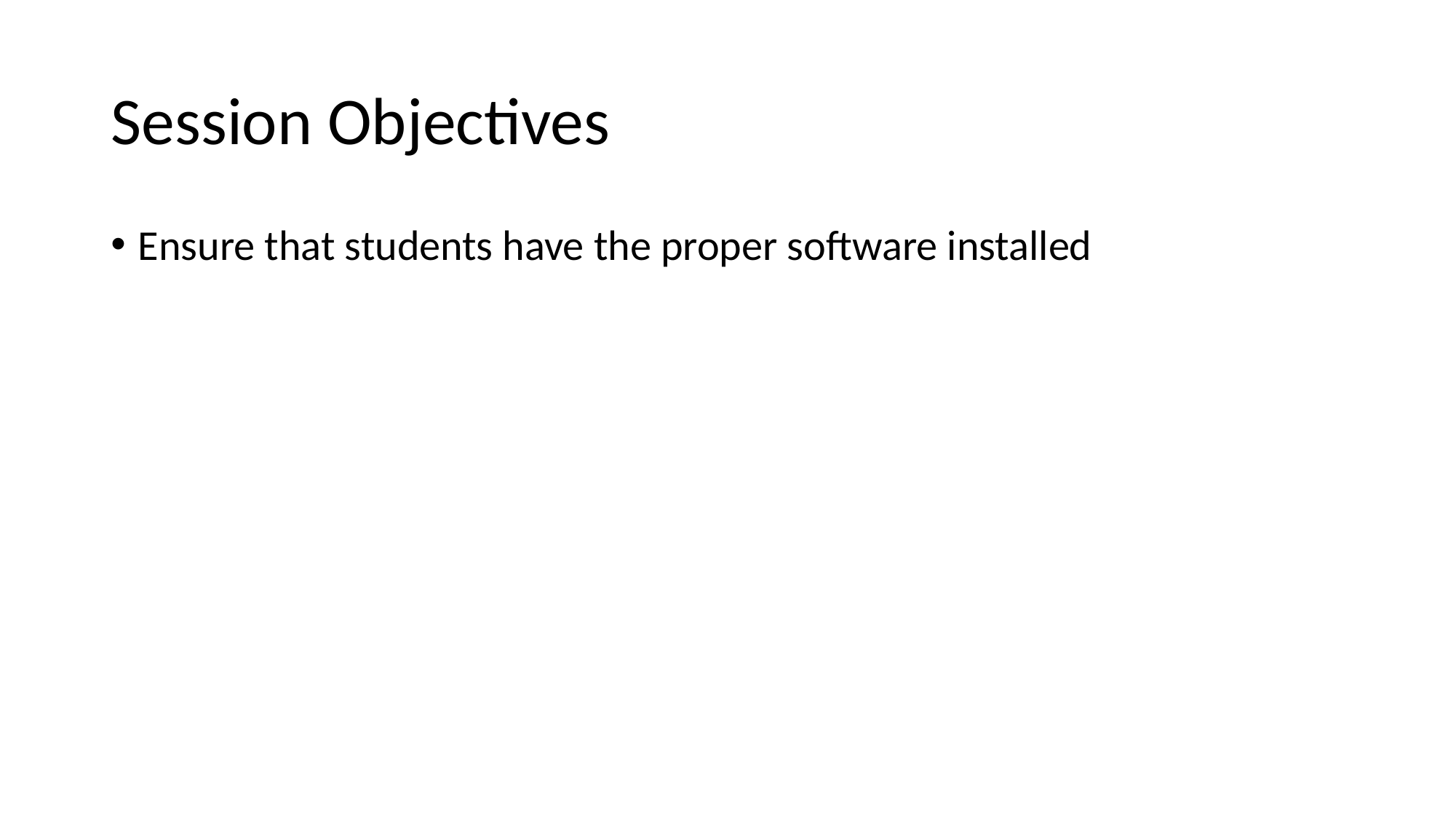

# Session Objectives
Ensure that students have the proper software installed